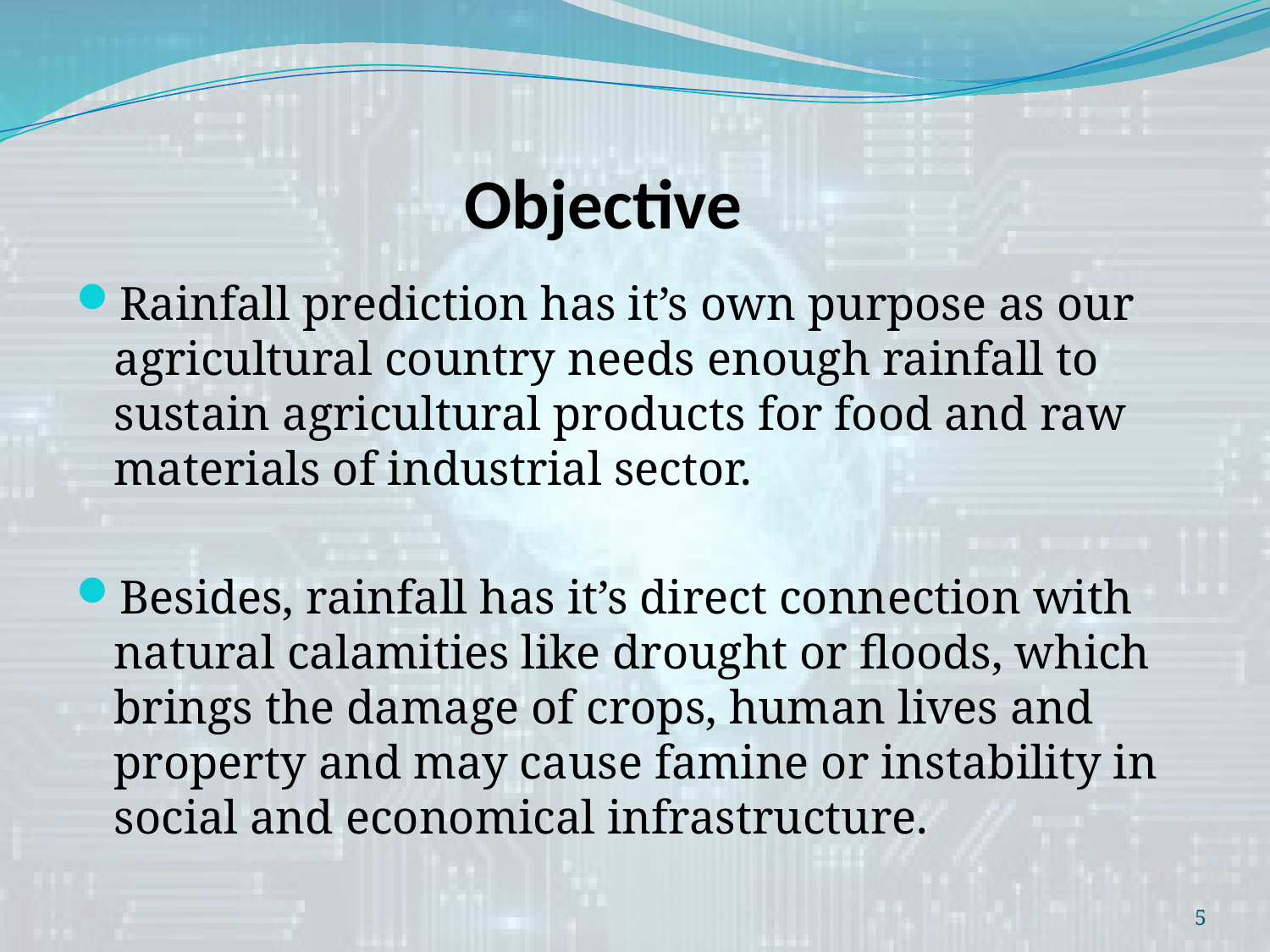

# Objective
Rainfall prediction has it’s own purpose as our agricultural country needs enough rainfall to sustain agricultural products for food and raw materials of industrial sector.

Besides, rainfall has it’s direct connection with natural calamities like drought or floods, which brings the damage of crops, human lives and property and may cause famine or instability in social and economical infrastructure.

5